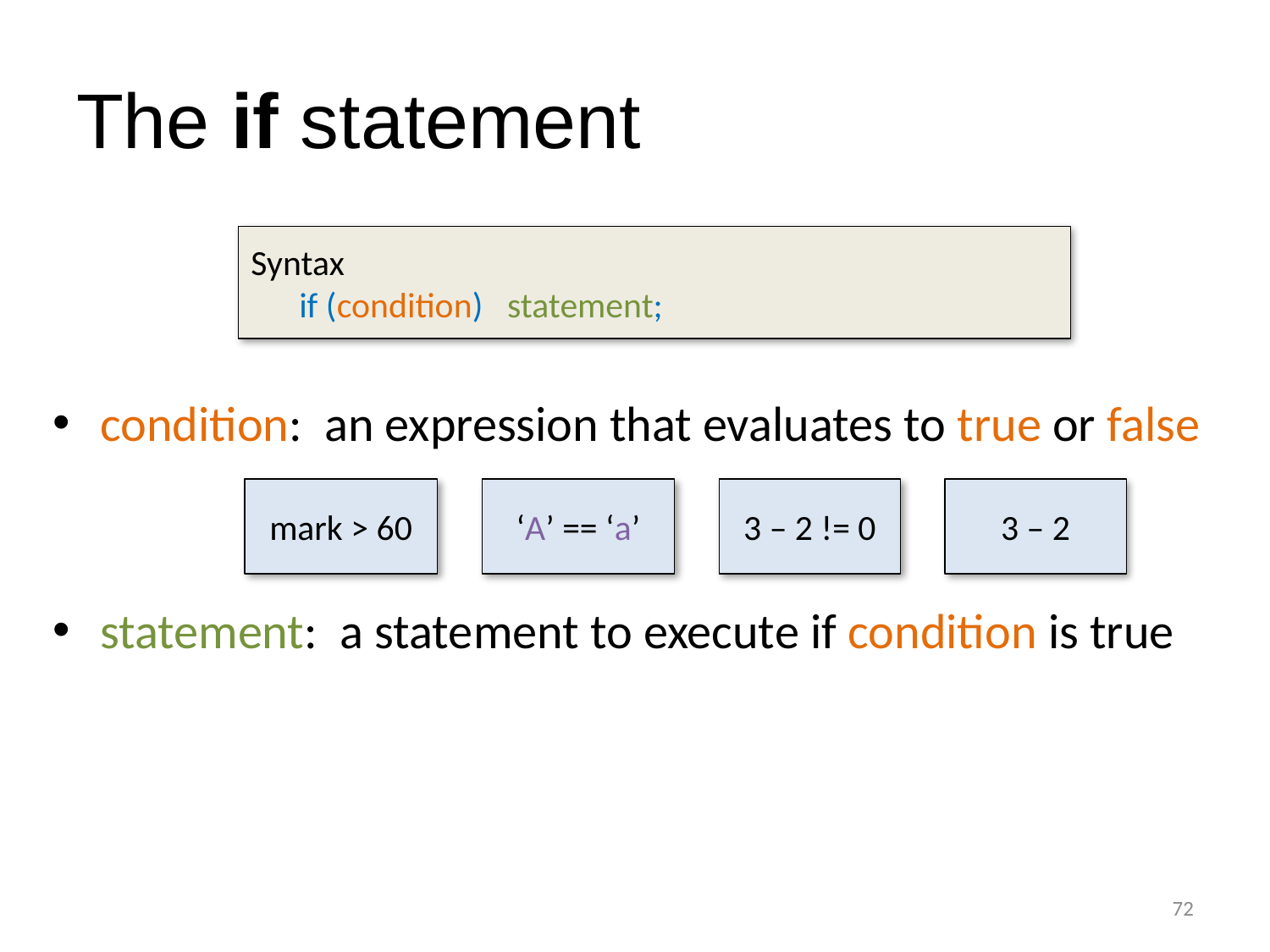

# The if statement
Syntax
      if (condition)   statement;
condition:  an expression that evaluates to true or false

statement:  a statement to execute if condition is true
mark > 60
‘A’ == ‘a’
3 – 2 != 0
3 – 2
72